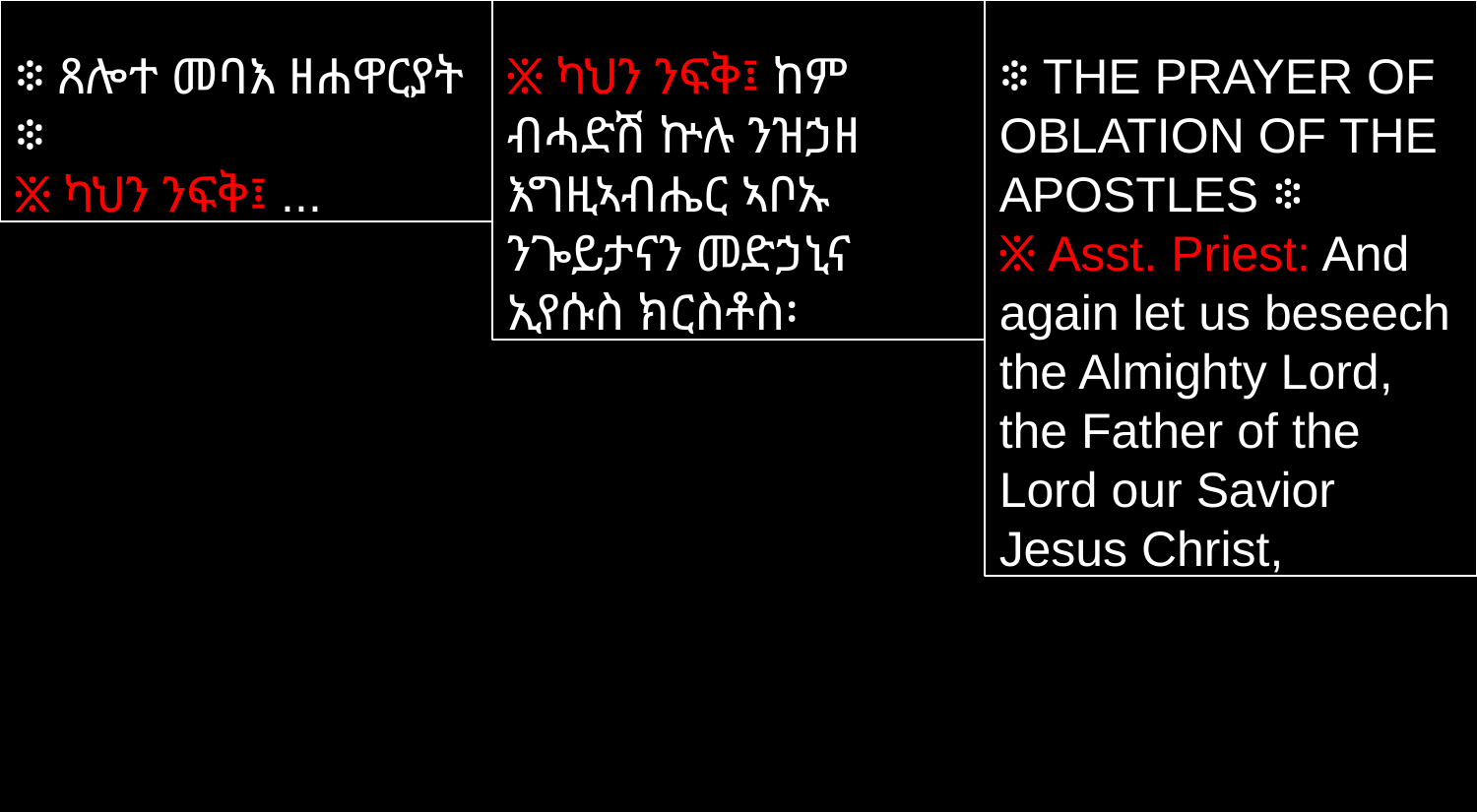

፨ ጸሎተ መባእ ዘሐዋርያት ፨
፠ ካህን ንፍቅ፤ ...

፠ ካህን ንፍቅ፤ ከም ብሓድሽ ኵሉ ንዝኃዘ እግዚኣብሔር ኣቦኡ ንጐይታናን መድኃኒና ኢየሱስ ክርስቶስ፡

፨ THE PRAYER OF OBLATION OF THE APOSTLES ፨
፠ Asst. Priest: And again let us beseech the Almighty Lord, the Father of the Lord our Savior Jesus Christ,